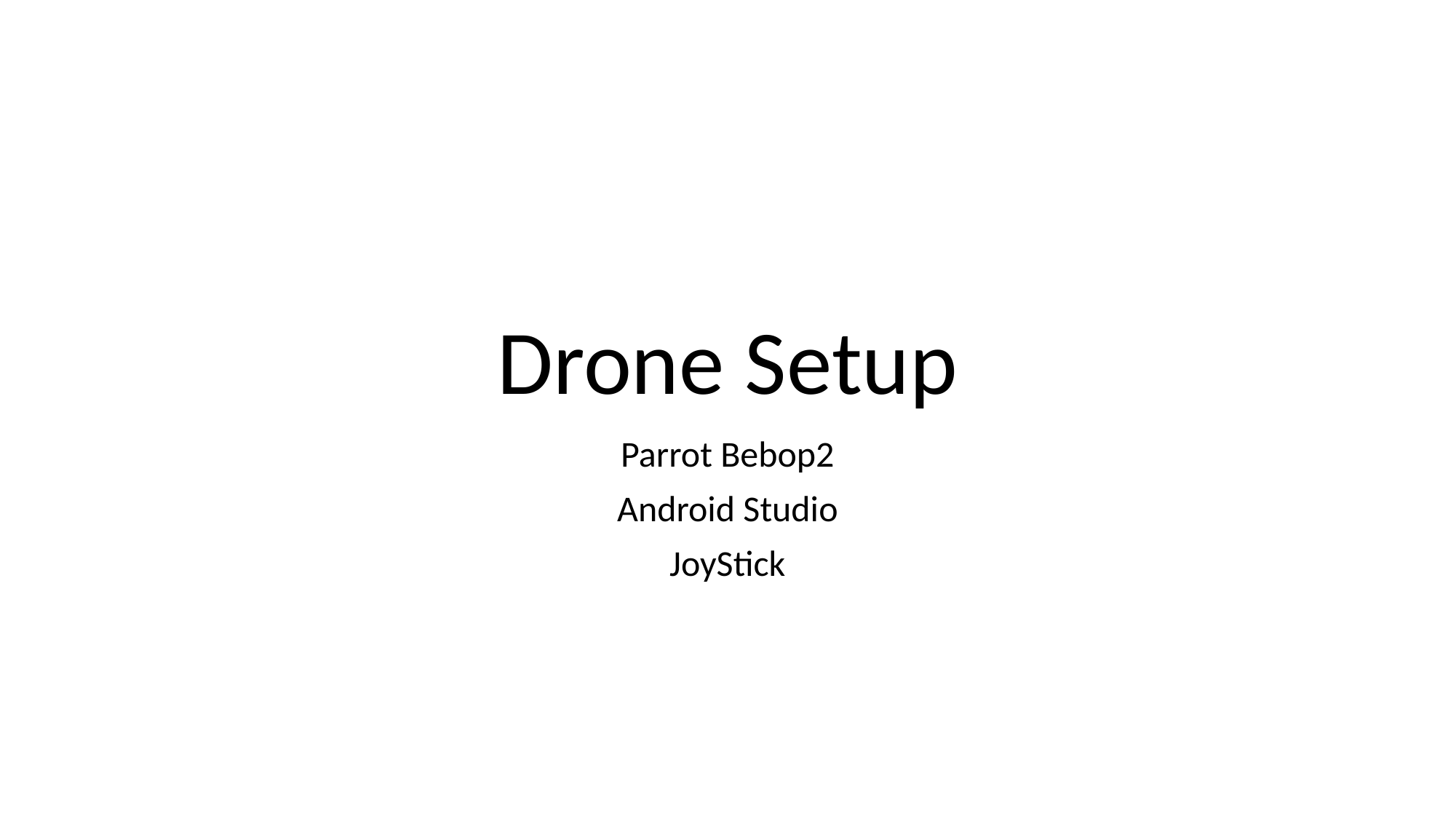

# Drone Setup
Parrot Bebop2
Android Studio
JoyStick